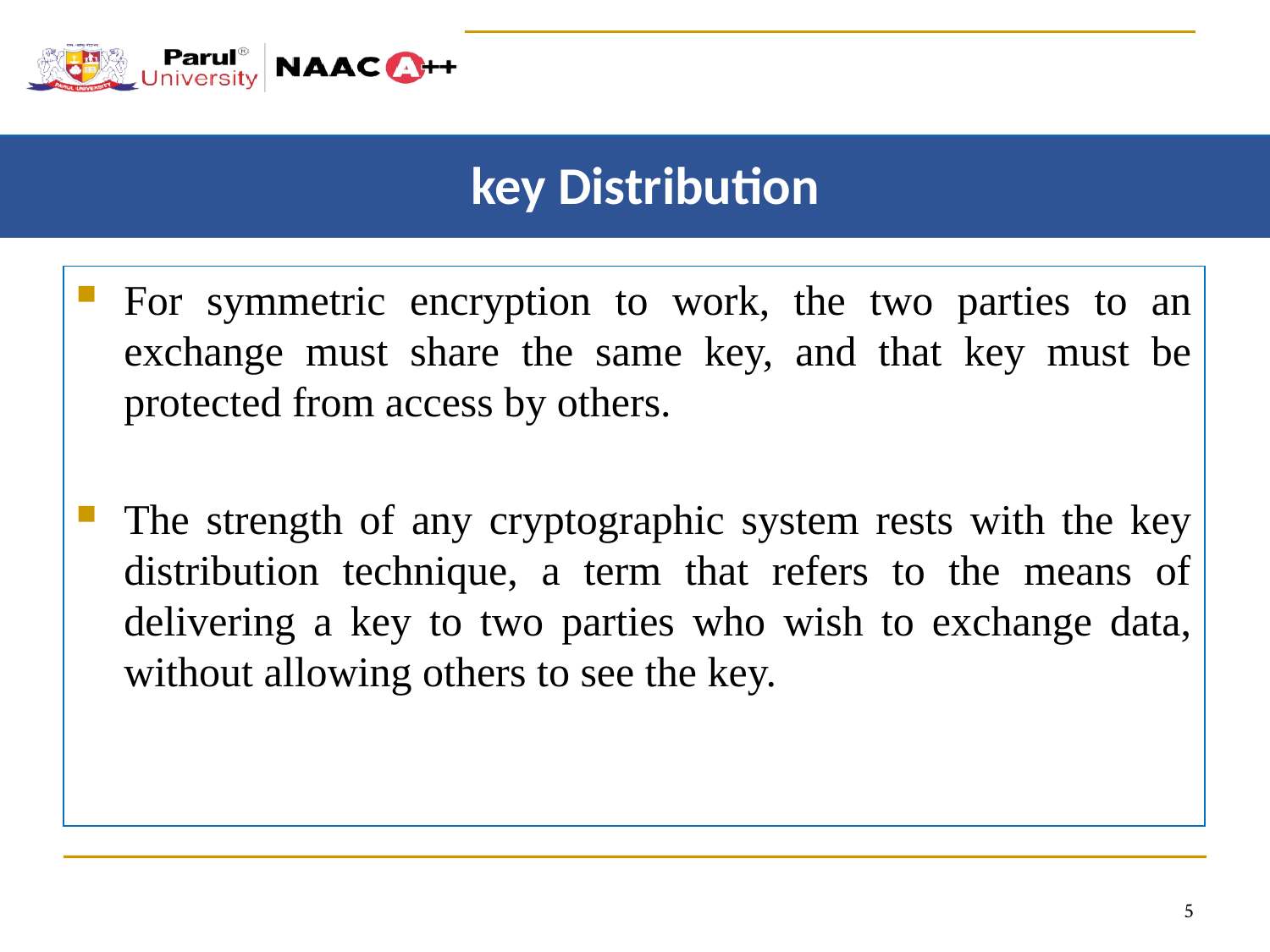

key Distribution
# Contents
For symmetric encryption to work, the two parties to an exchange must share the same key, and that key must be protected from access by others.

The strength of any cryptographic system rests with the key distribution technique, a term that refers to the means of delivering a key to two parties who wish to exchange data, without allowing others to see the key.

5